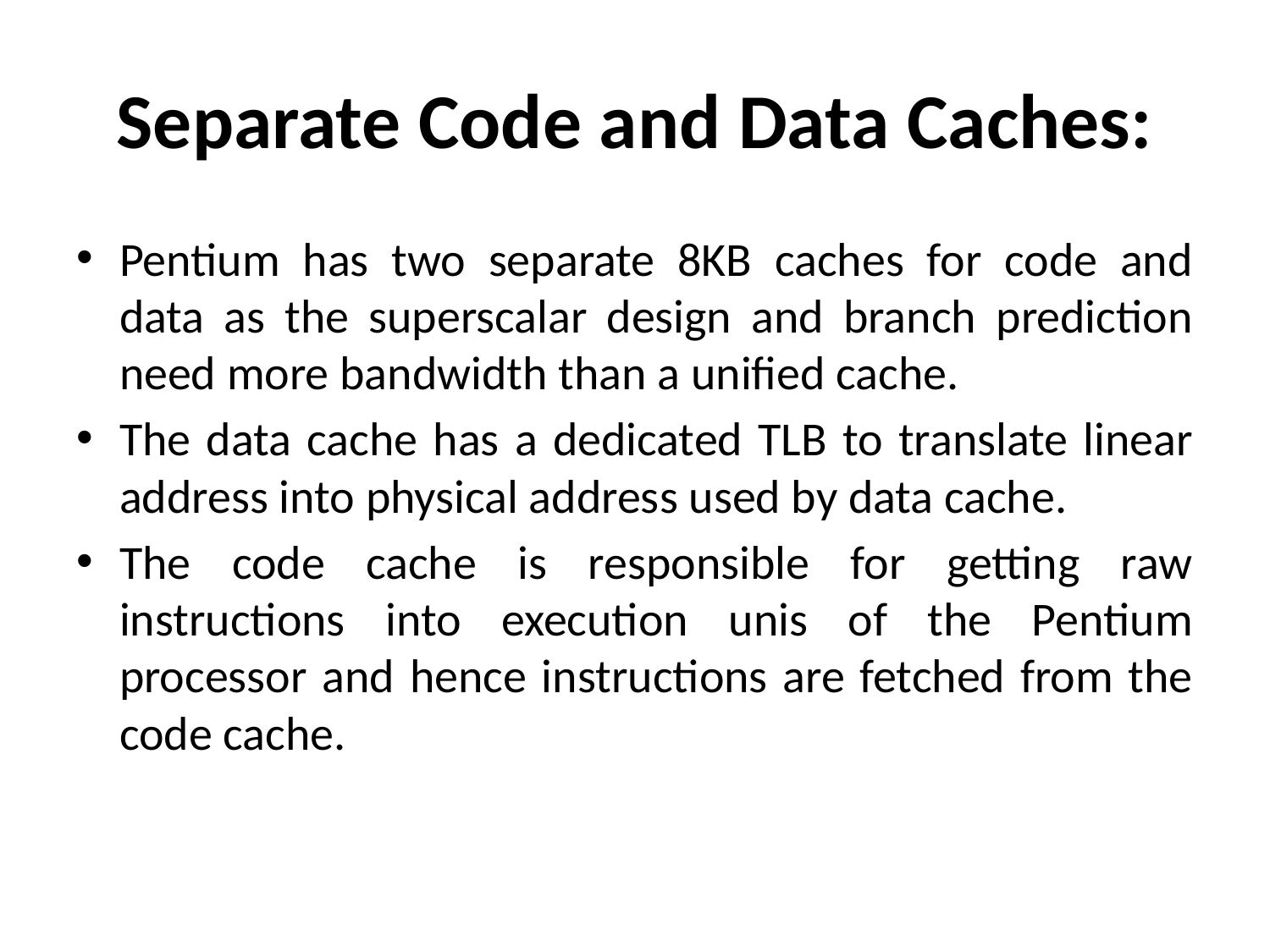

# Separate Code and Data Caches:
Pentium has two separate 8KB caches for code and data as the superscalar design and branch prediction need more bandwidth than a unified cache.
The data cache has a dedicated TLB to translate linear address into physical address used by data cache.
The code cache is responsible for getting raw instructions into execution unis of the Pentium processor and hence instructions are fetched from the code cache.